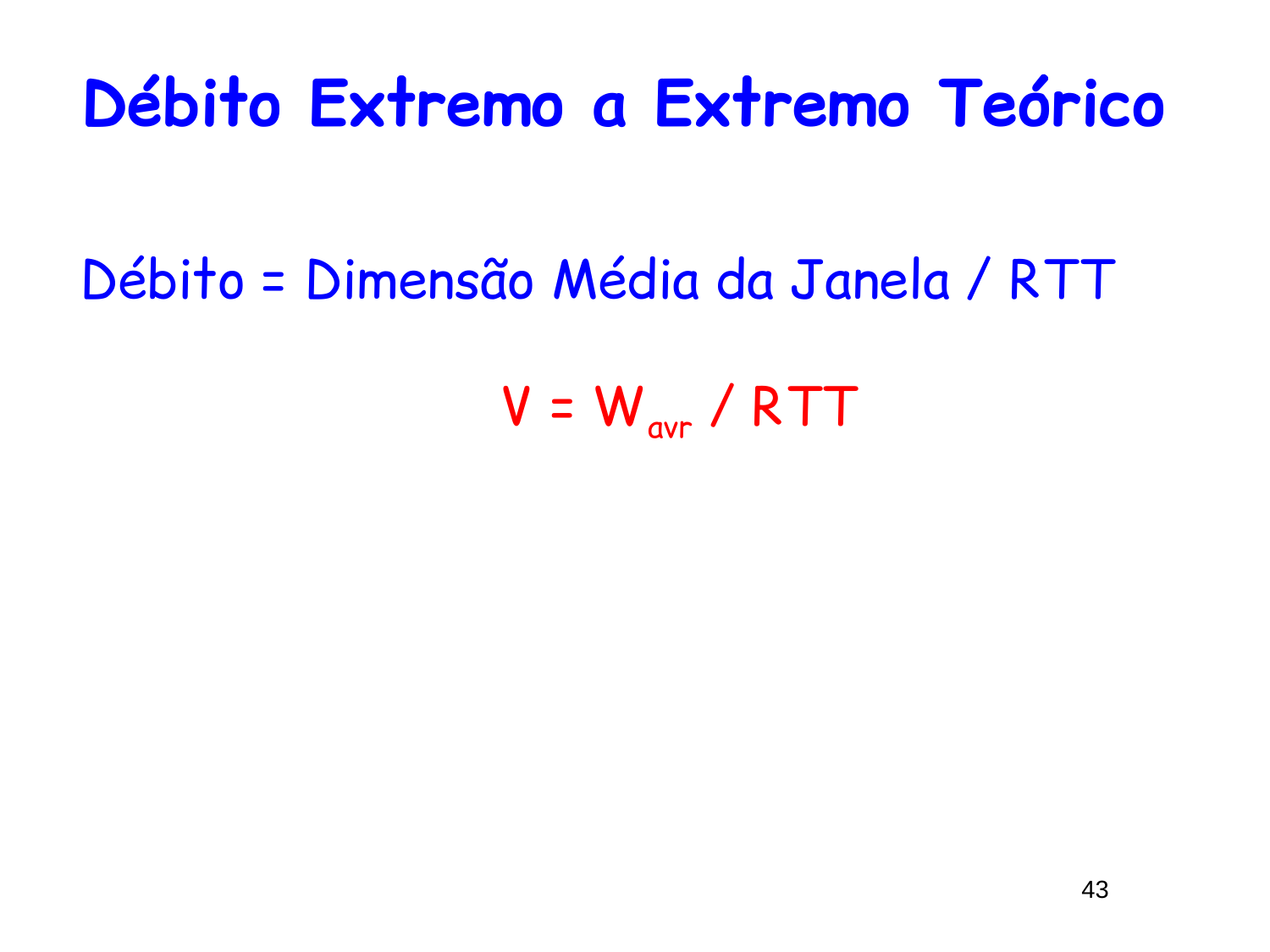

# Débito Extremo a Extremo Teórico

Débito = Dimensão Média da Janela / RTT

V = Wavr / RTT
43